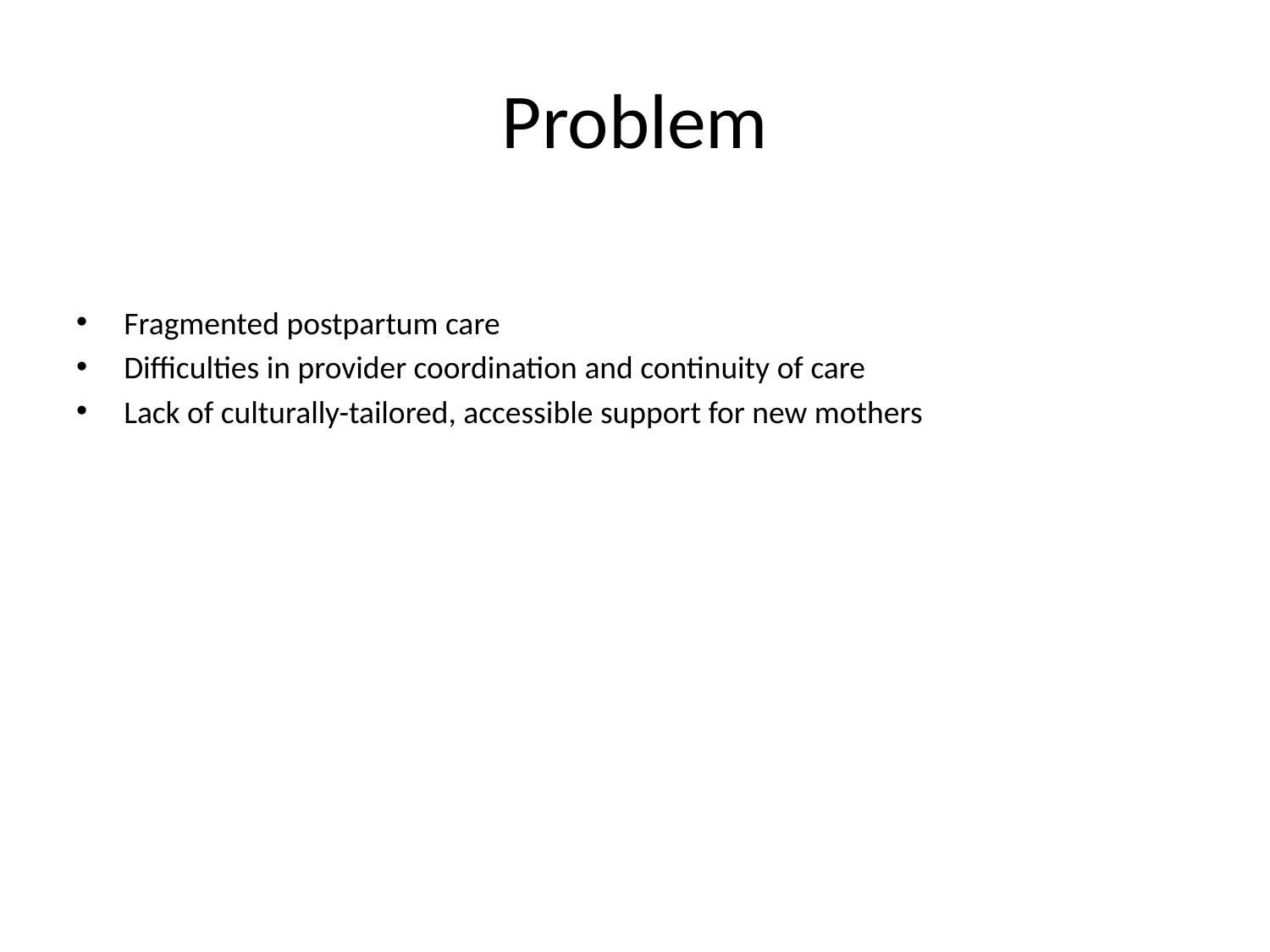

# Problem

Fragmented postpartum care
Difficulties in provider coordination and continuity of care
Lack of culturally-tailored, accessible support for new mothers